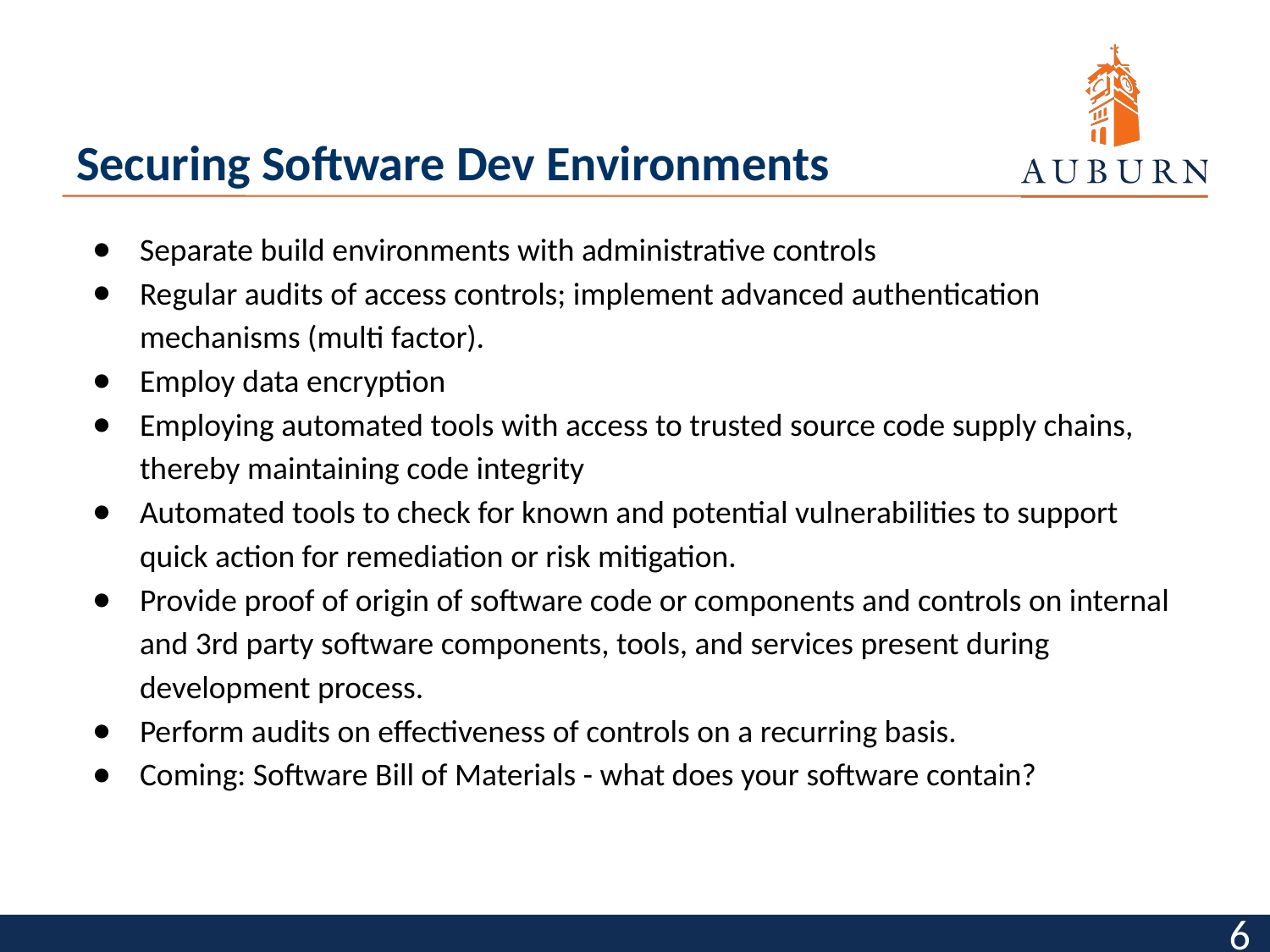

# Securing Software Dev Environments
Separate build environments with administrative controls
Regular audits of access controls; implement advanced authentication mechanisms (multi factor).
Employ data encryption
Employing automated tools with access to trusted source code supply chains, thereby maintaining code integrity
Automated tools to check for known and potential vulnerabilities to support quick action for remediation or risk mitigation.
Provide proof of origin of software code or components and controls on internal and 3rd party software components, tools, and services present during development process.
Perform audits on effectiveness of controls on a recurring basis.
Coming: Software Bill of Materials - what does your software contain?
6